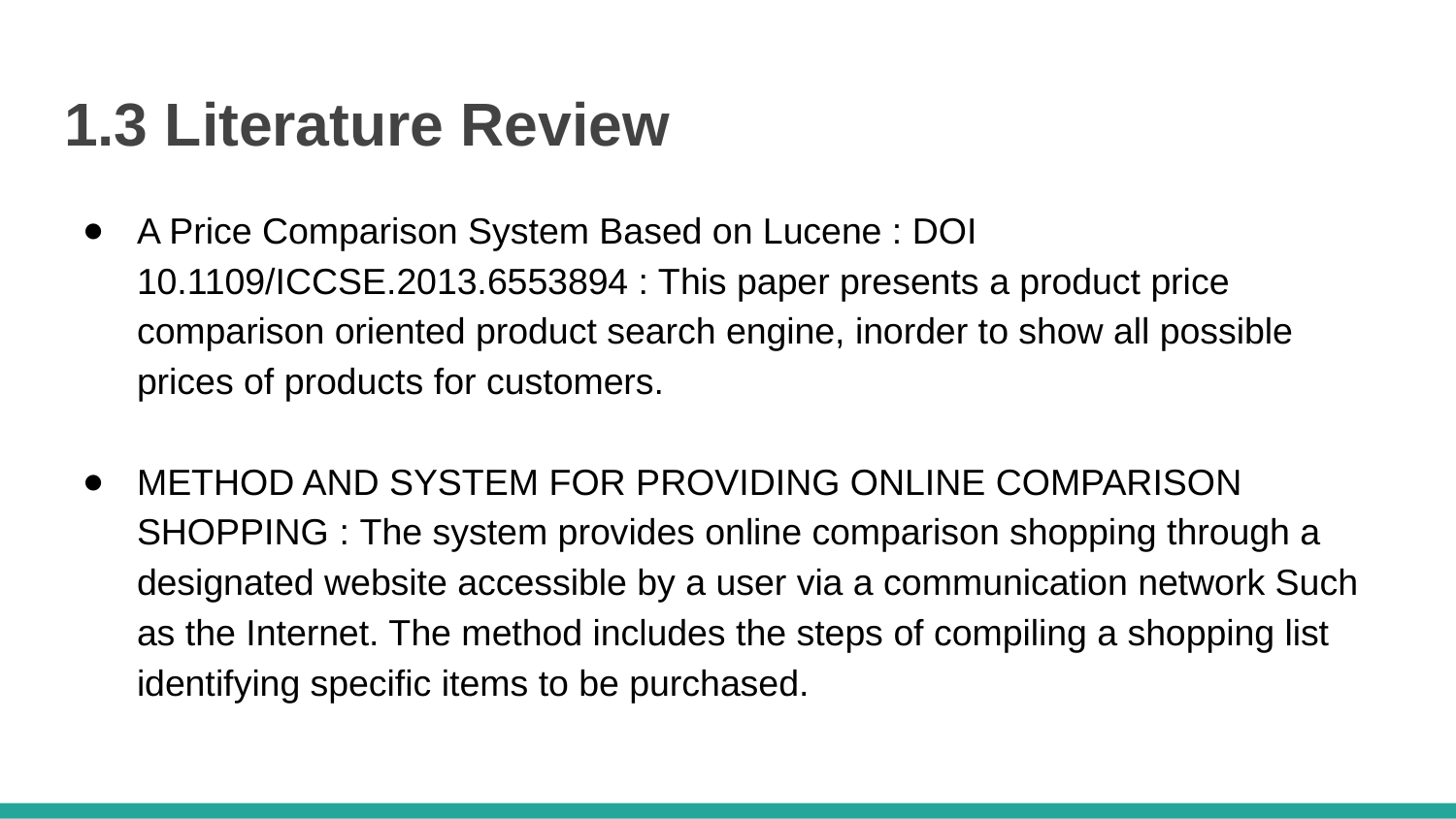

# 1.3 Literature Review
A Price Comparison System Based on Lucene : DOI 10.1109/ICCSE.2013.6553894 : This paper presents a product price comparison oriented product search engine, inorder to show all possible prices of products for customers.

METHOD AND SYSTEM FOR PROVIDING ONLINE COMPARISON SHOPPING : The system provides online comparison shopping through a designated website accessible by a user via a communication network Such as the Internet. The method includes the steps of compiling a shopping list identifying specific items to be purchased.